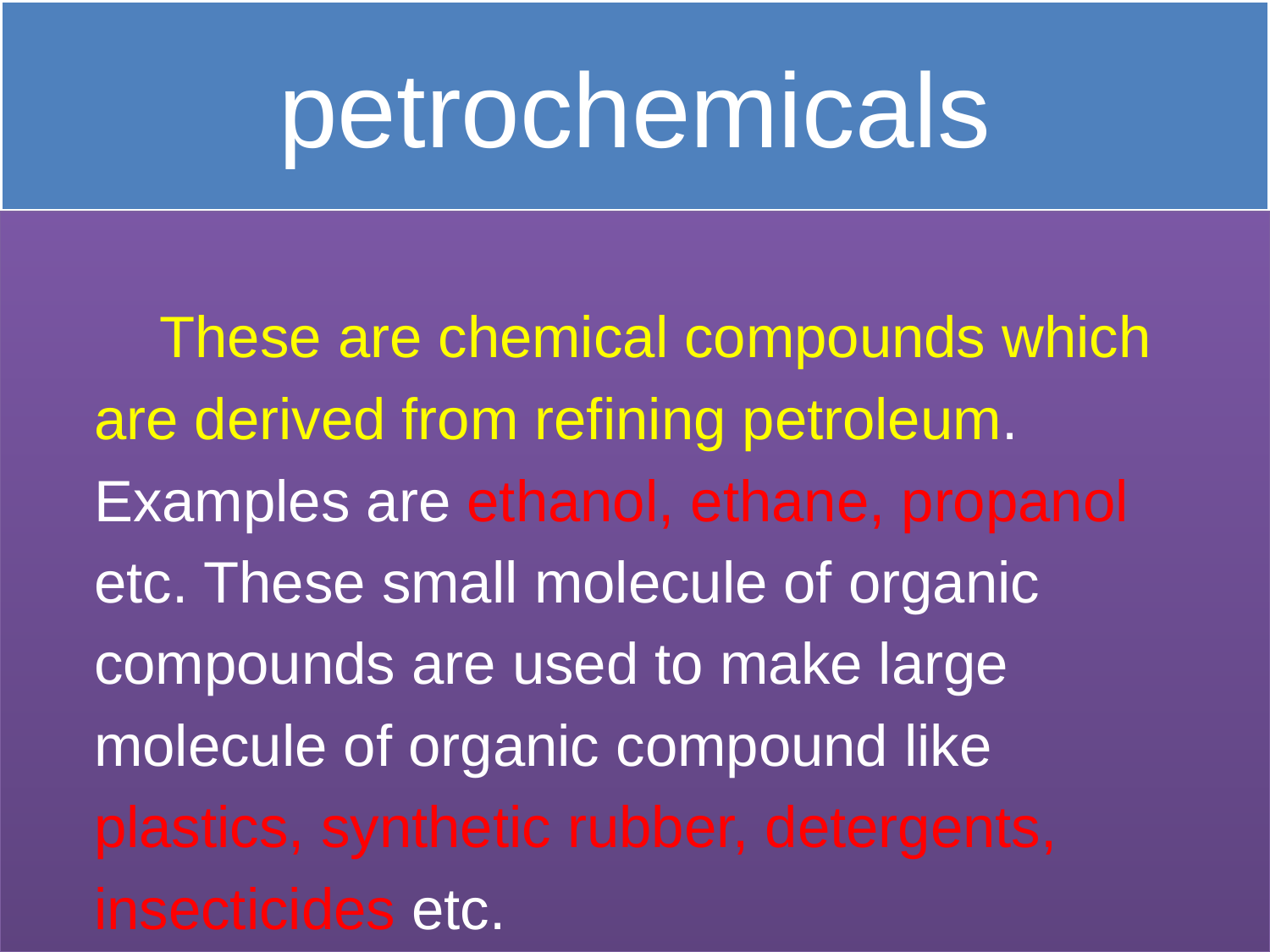

# petrochemicals

           These are chemical compounds which
     are derived from refining petroleum.
     Examples are ethanol, ethane, propanol
     etc. These small molecule of organic
     compounds are used to make large
     molecule of organic compound like
     plastics, synthetic rubber, detergents,
     insecticides etc.